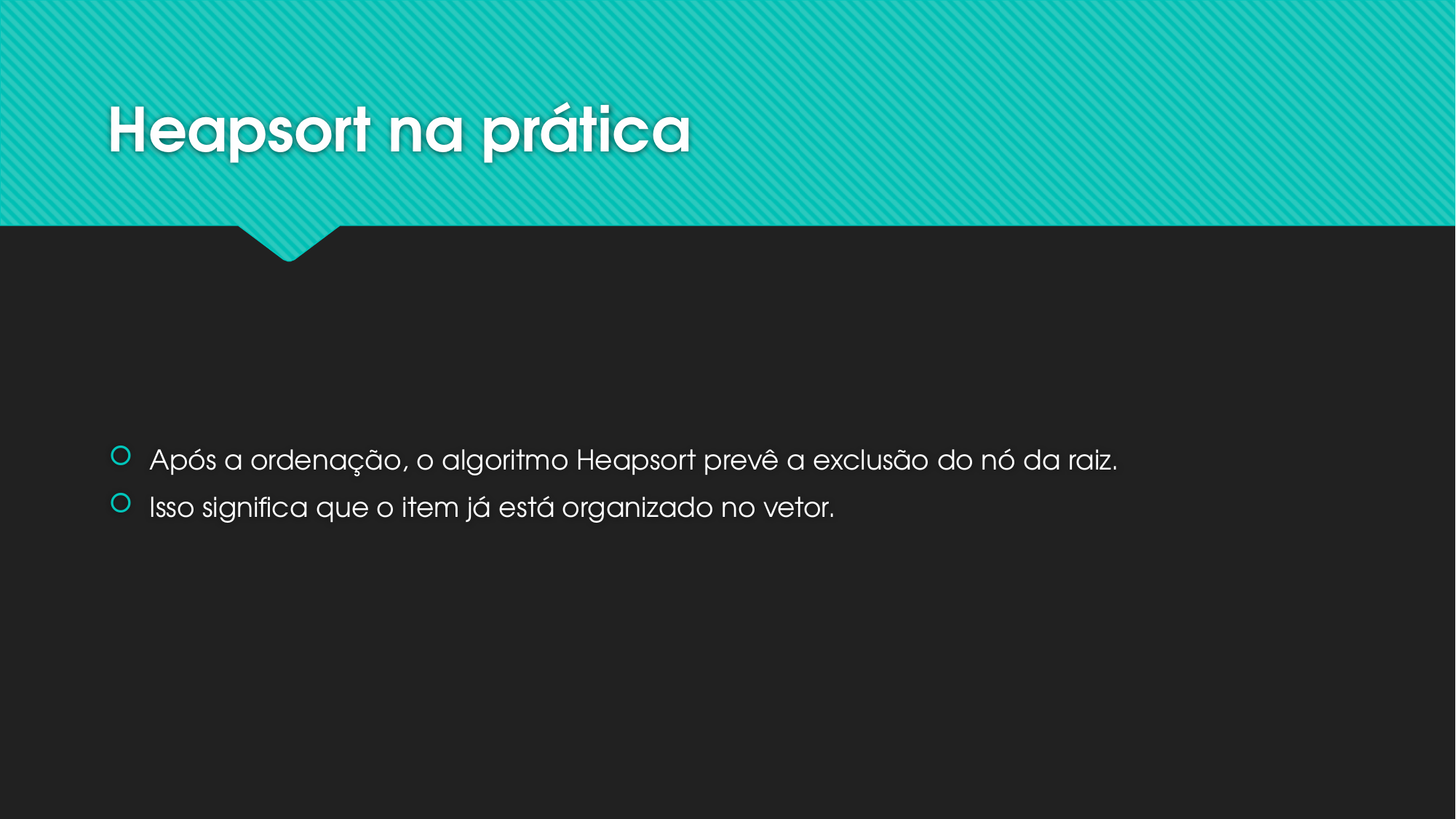

# Heapsort na prática
Após a ordenação, o algoritmo Heapsort prevê a exclusão do nó da raiz.
Isso significa que o item já está organizado no vetor.